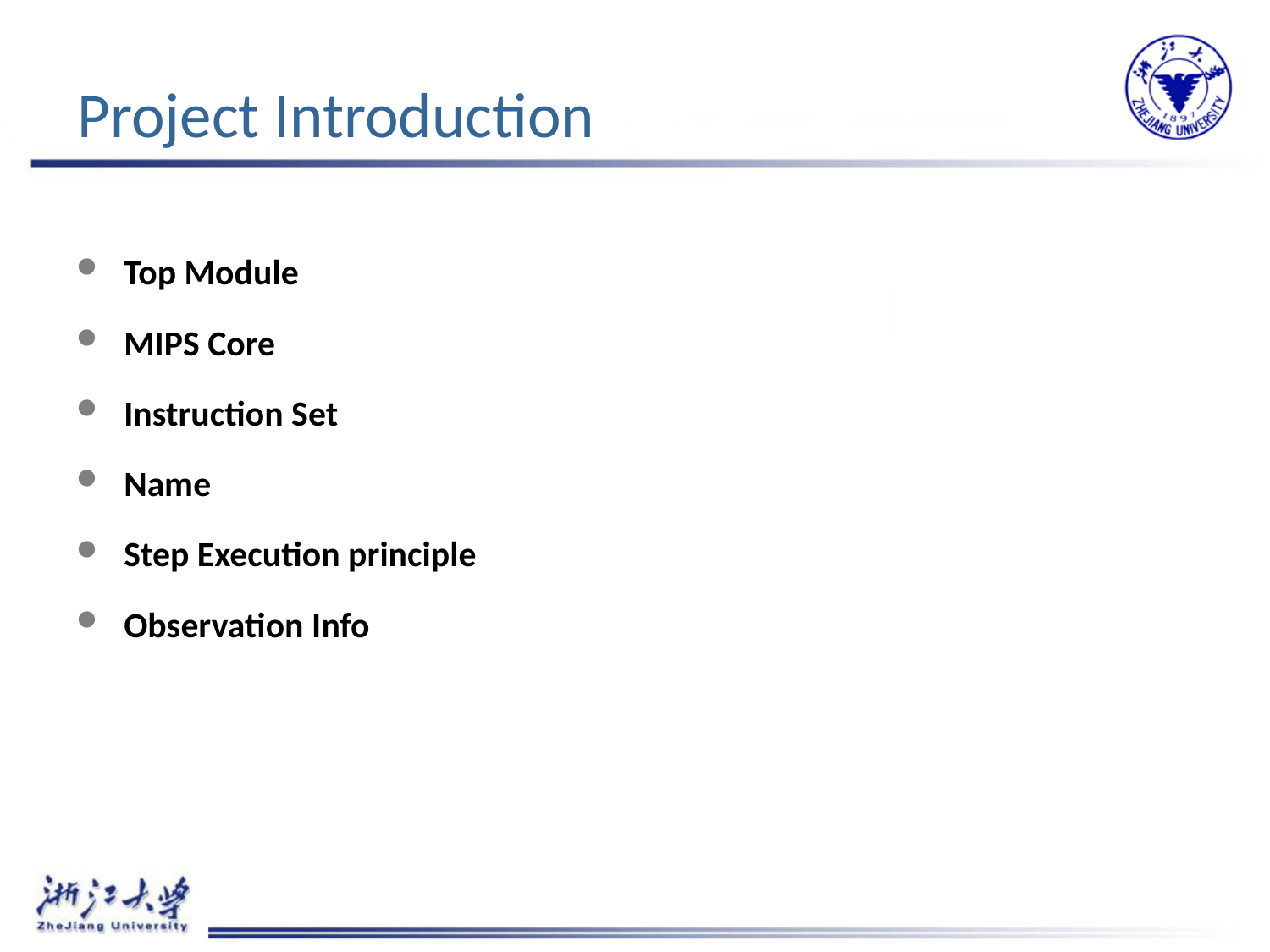

# Project Introduction
Top Module
MIPS Core
Instruction Set
Name
Step Execution principle
Observation Info